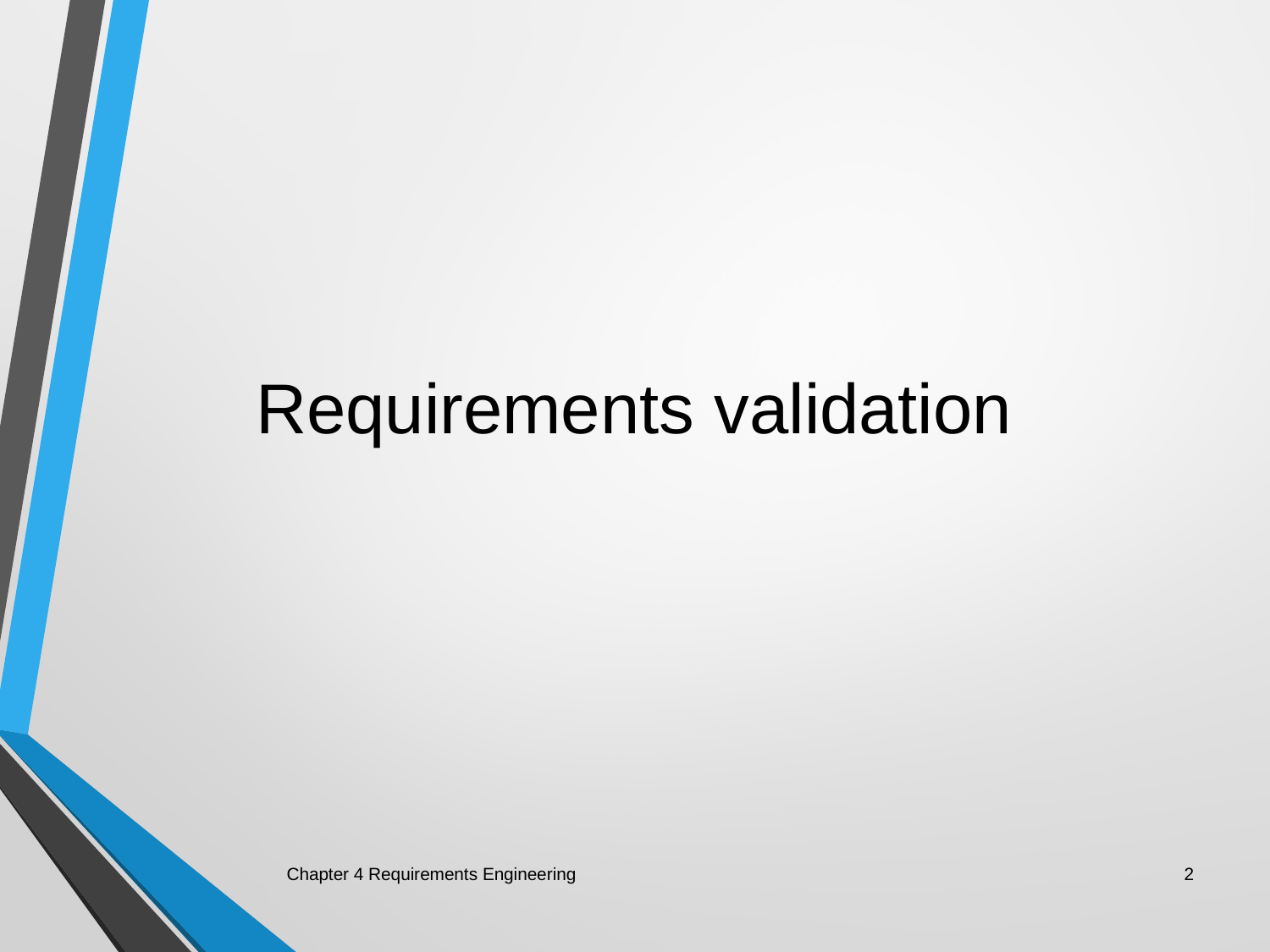

# Requirements validation
Chapter 4 Requirements Engineering
2